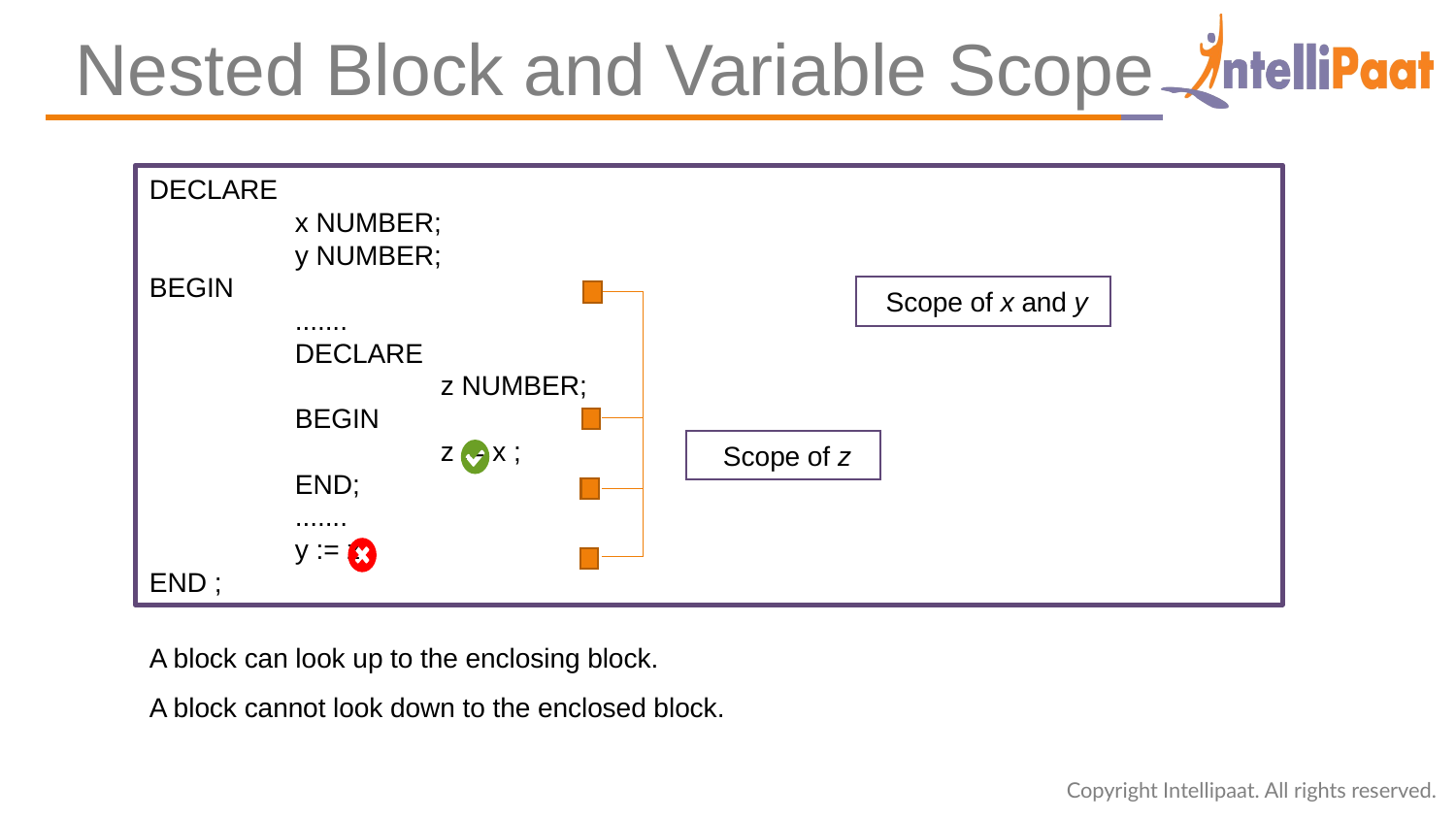

Nested Block and Variable Scope
DECLARE
	x NUMBER;
	y NUMBER;
BEGIN
	.......
	DECLARE
		z NUMBER;
	BEGIN
		z := x ;
	END;
	.......
	y := z ;
END ;
 Scope of x and y

 Scope of z

A block can look up to the enclosing block.
A block cannot look down to the enclosed block.